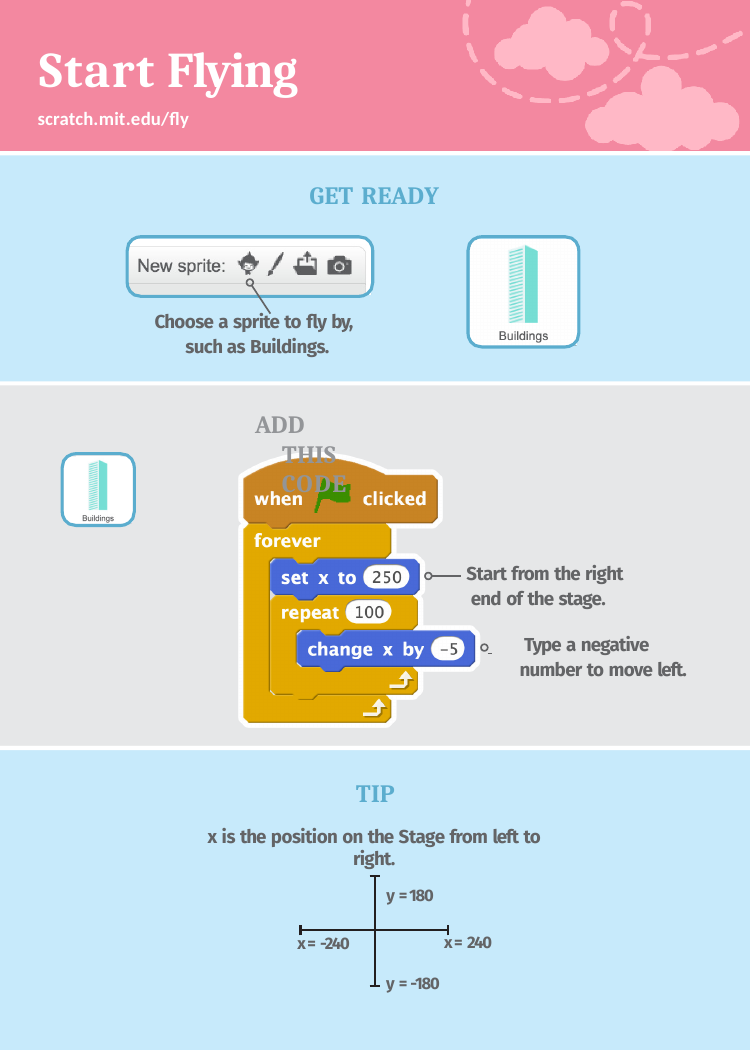

# Start Flying
scratch.mit.edu/fly

GET READY

Choose a sprite to fly by,  such as Buildings.

ADD  THIS CODE

Start from the right  end of the stage.

 	 Type a negative  number to move left.

TIP
x is the position on the Stage from left to right.
y = 180

x = 240
x = -240
y = -180